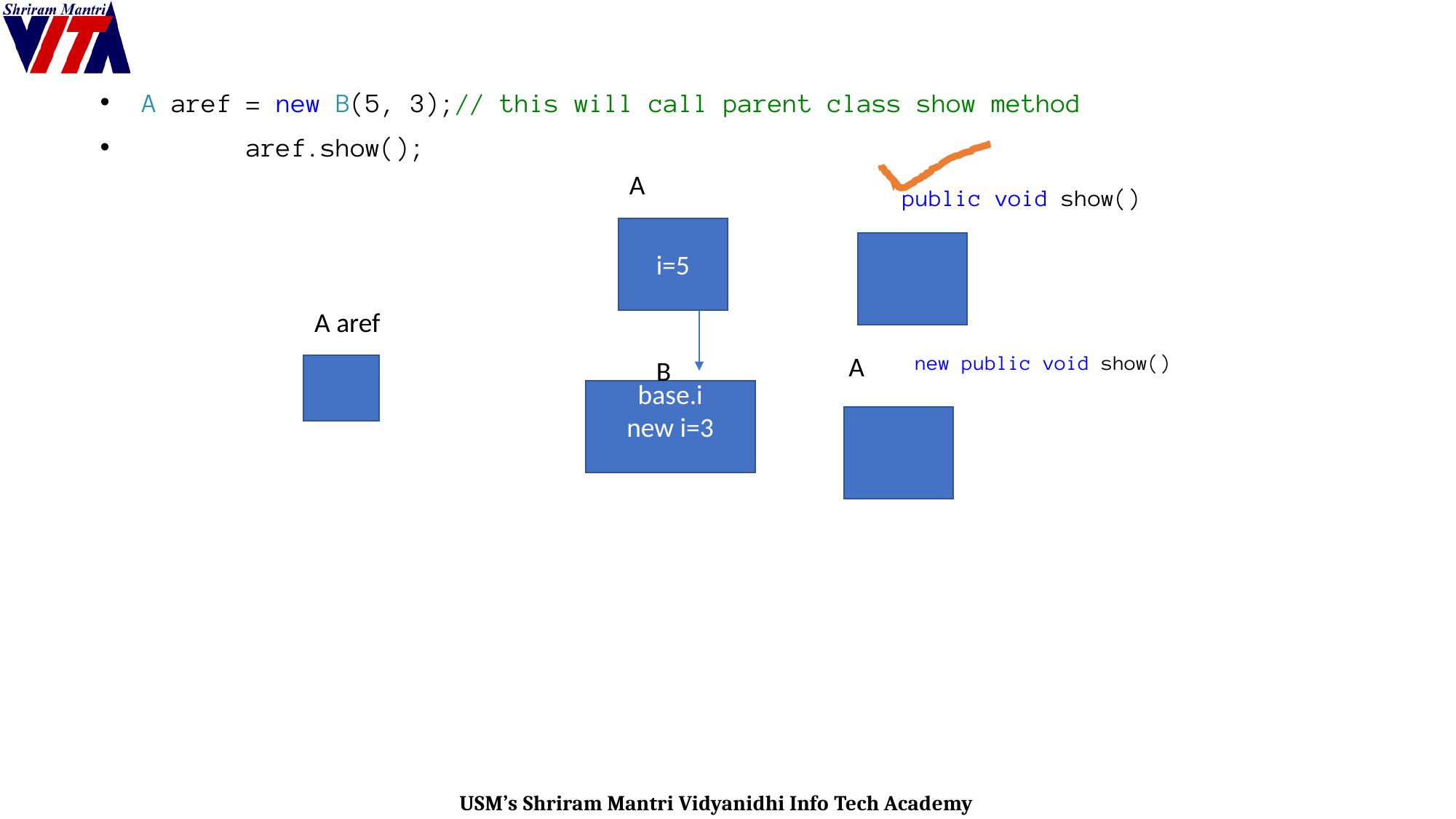

A aref = new B(5, 3);// this will call parent class show method
        aref.show();

A
public void show()
i=5

A aref
A
new public void show()
B

base.i
new i=3